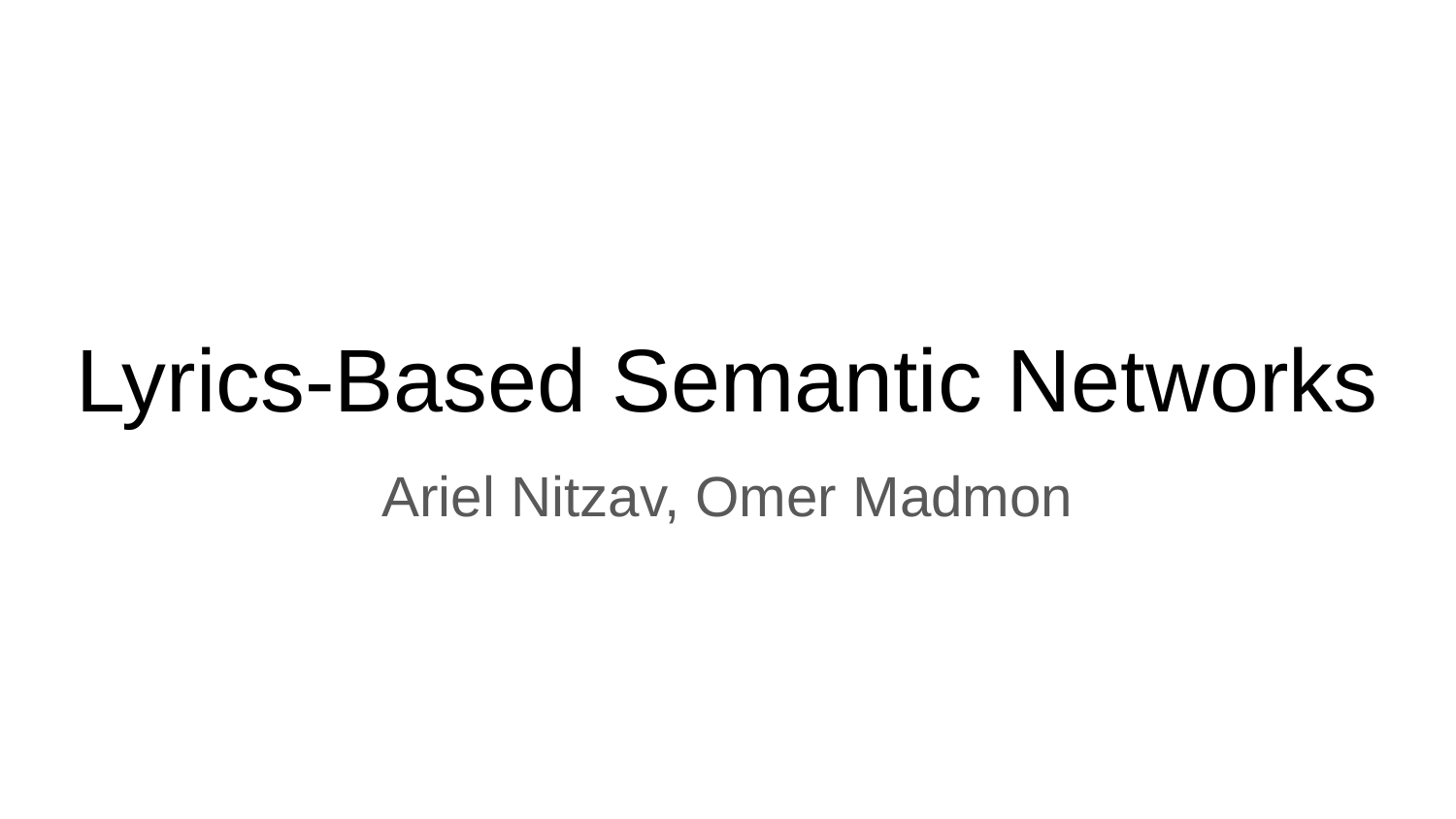

# Lyrics-Based Semantic Networks
Ariel Nitzav, Omer Madmon